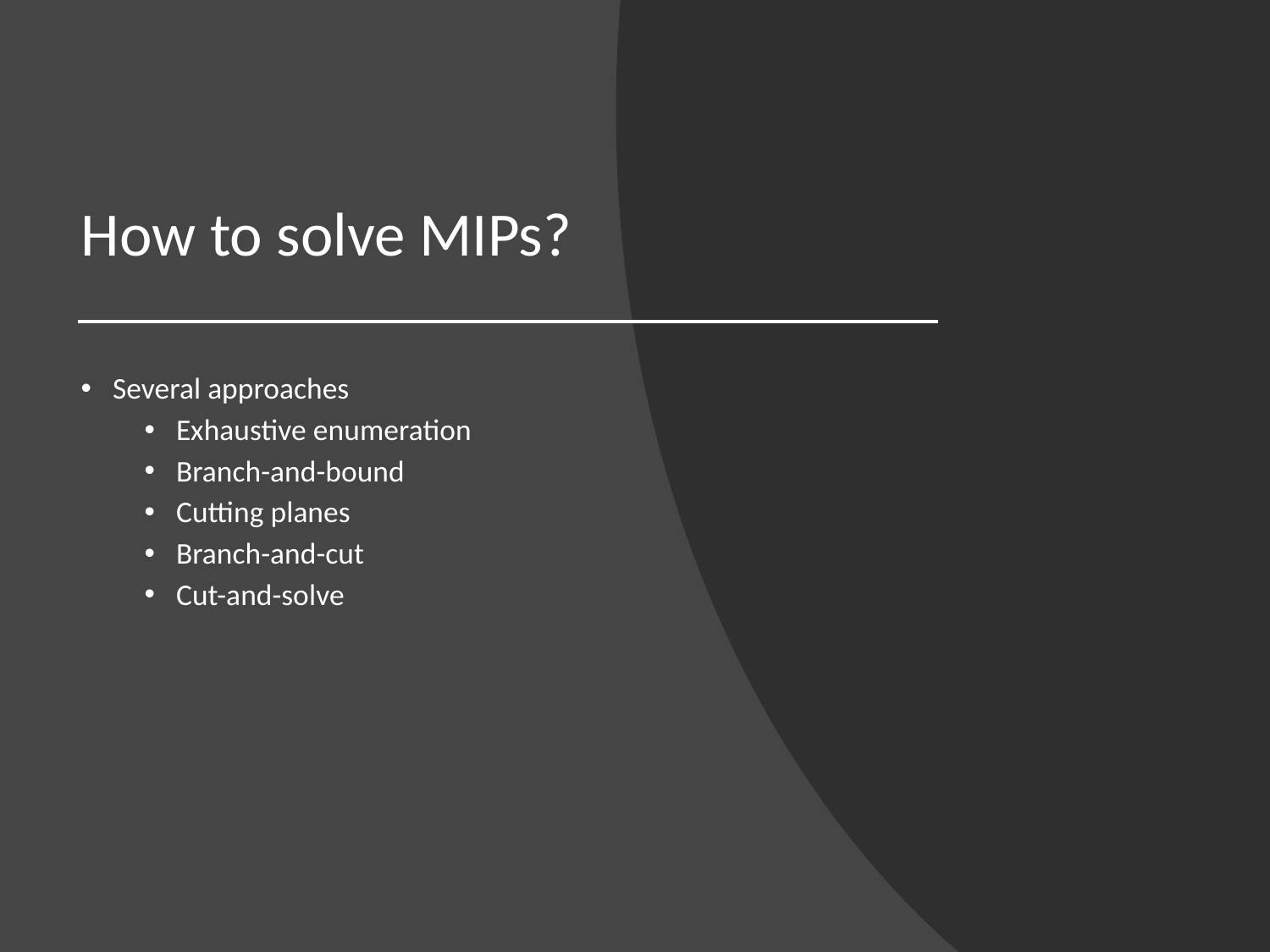

# How to solve MIPs?
Several approaches
Exhaustive enumeration
Branch-and-bound
Cutting planes
Branch-and-cut
Cut-and-solve